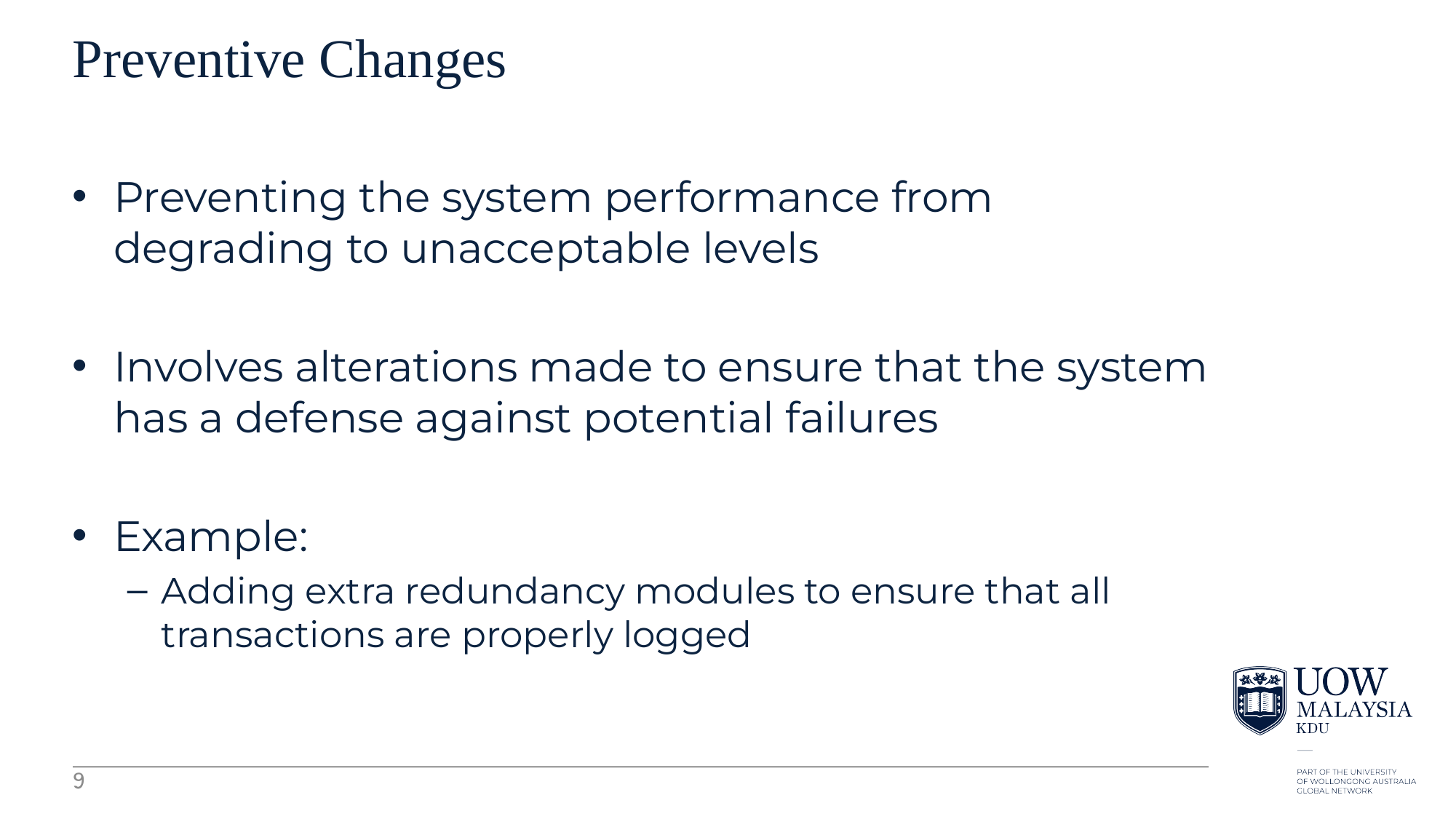

9
# Preventive Changes
Preventing the system performance from degrading to unacceptable levels

Involves alterations made to ensure that the system has a defense against potential failures

Example:
Adding extra redundancy modules to ensure that all transactions are properly logged